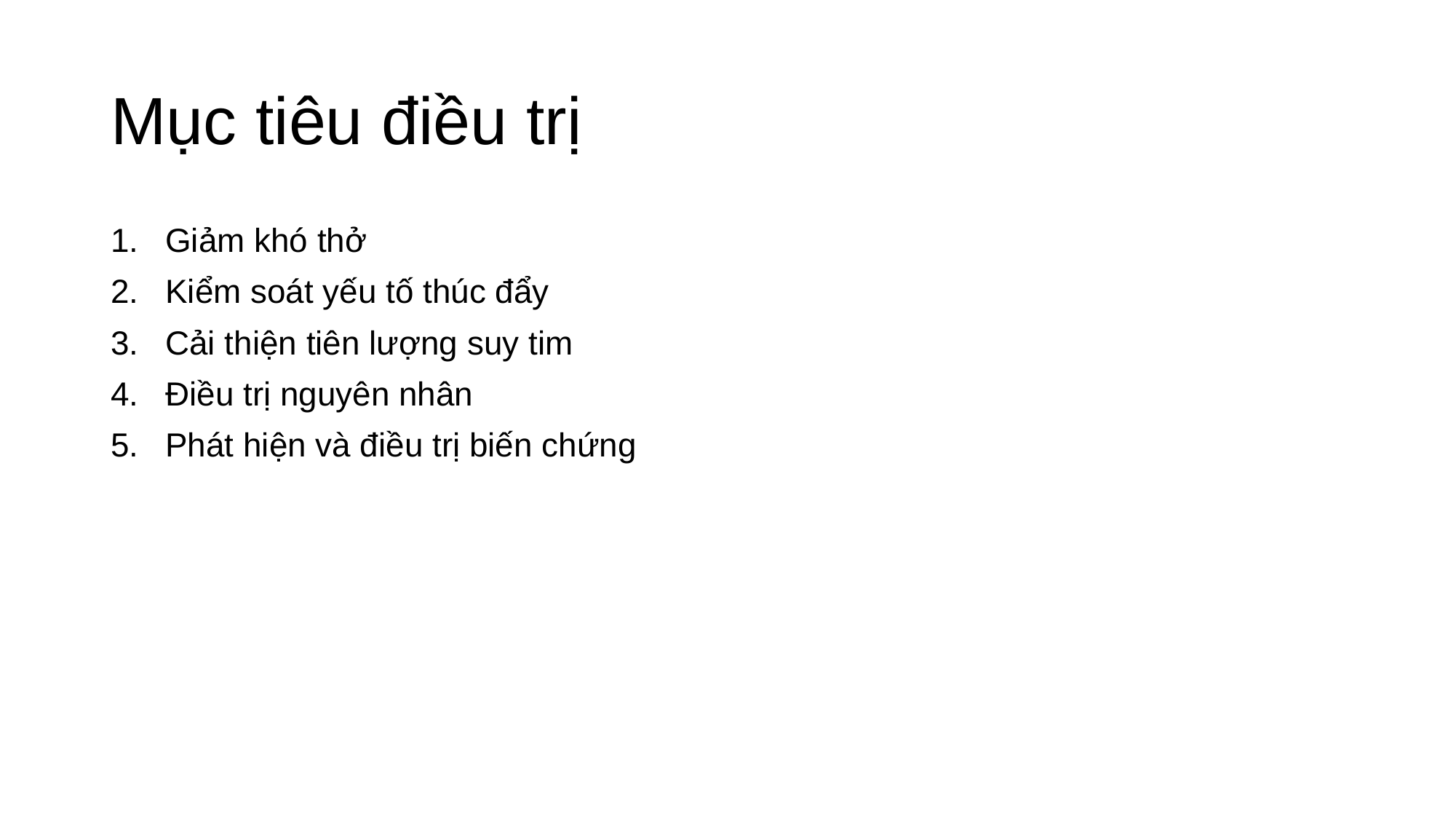

# Mục tiêu điều trị
Giảm khó thở
Kiểm soát yếu tố thúc đẩy
Cải thiện tiên lượng suy tim
Điều trị nguyên nhân
Phát hiện và điều trị biến chứng